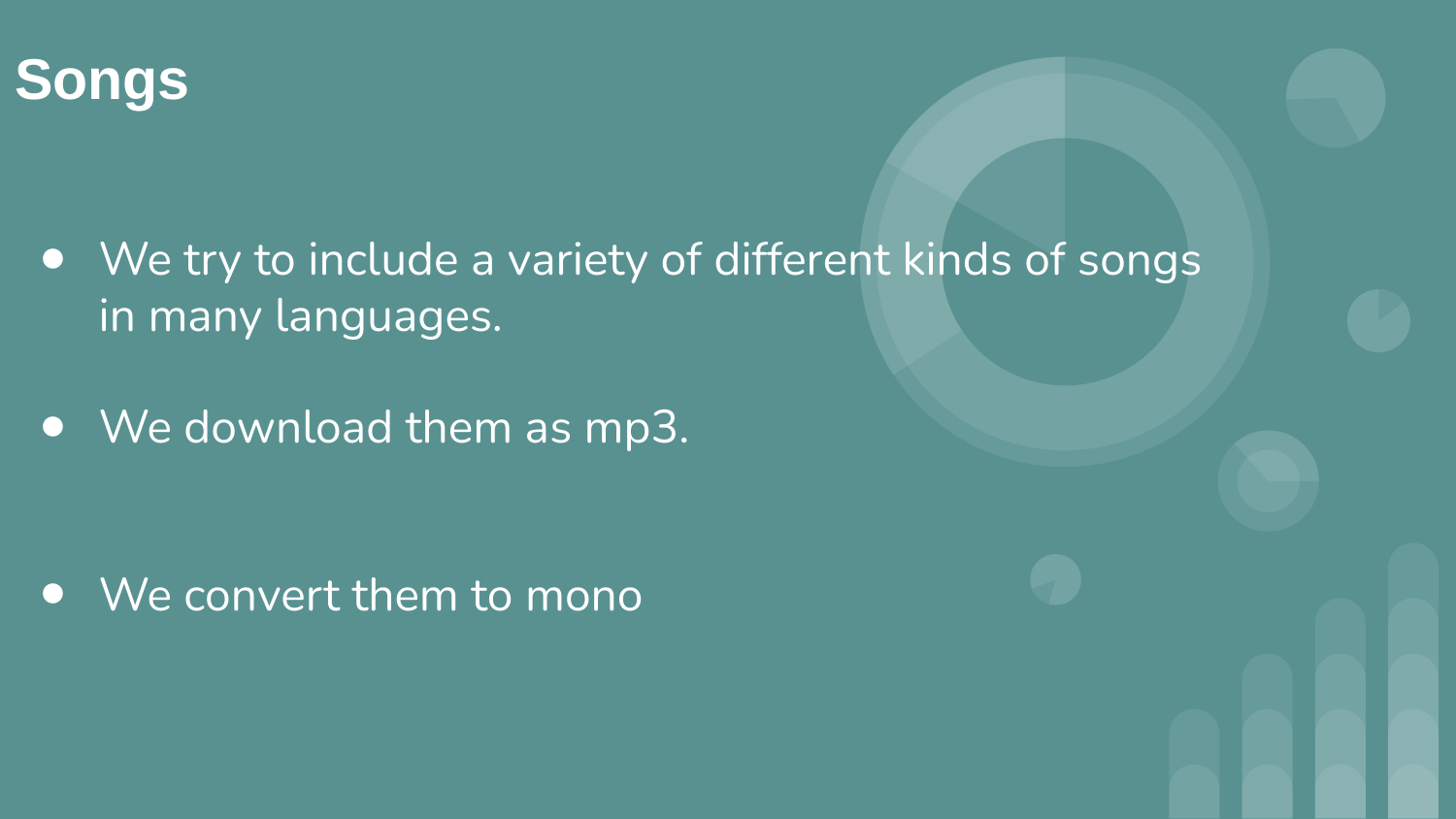

# Songs

We try to include a variety of different kinds of songs in many languages.

We download them as mp3.

We convert them to mono